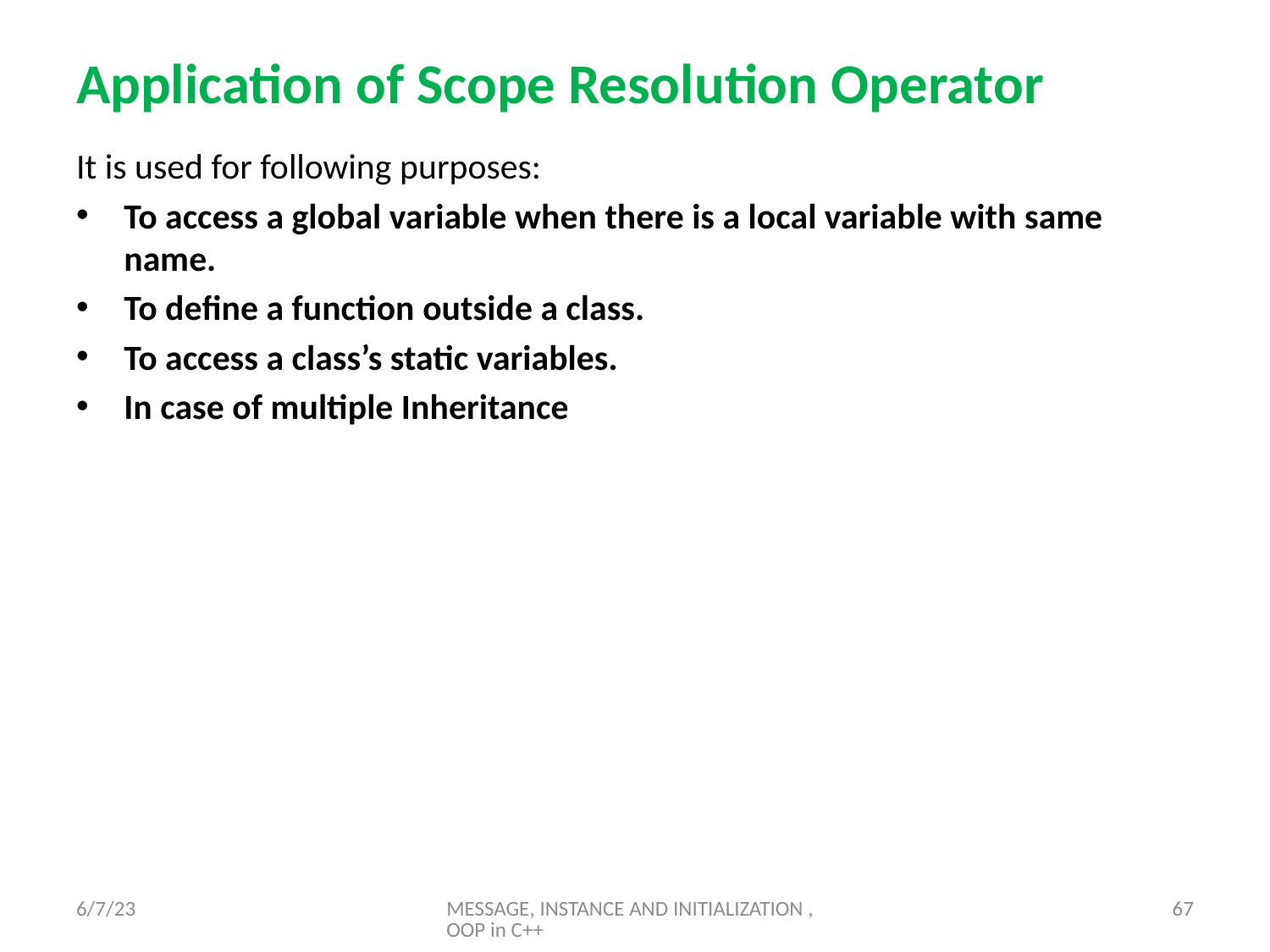

# Application of Scope Resolution Operator
It is used for following purposes:
To access a global variable when there is a local variable with same name.
To define a function outside a class.
To access a class’s static variables.
In case of multiple Inheritance
6/7/23
MESSAGE, INSTANCE AND INITIALIZATION , OOP in C++
67